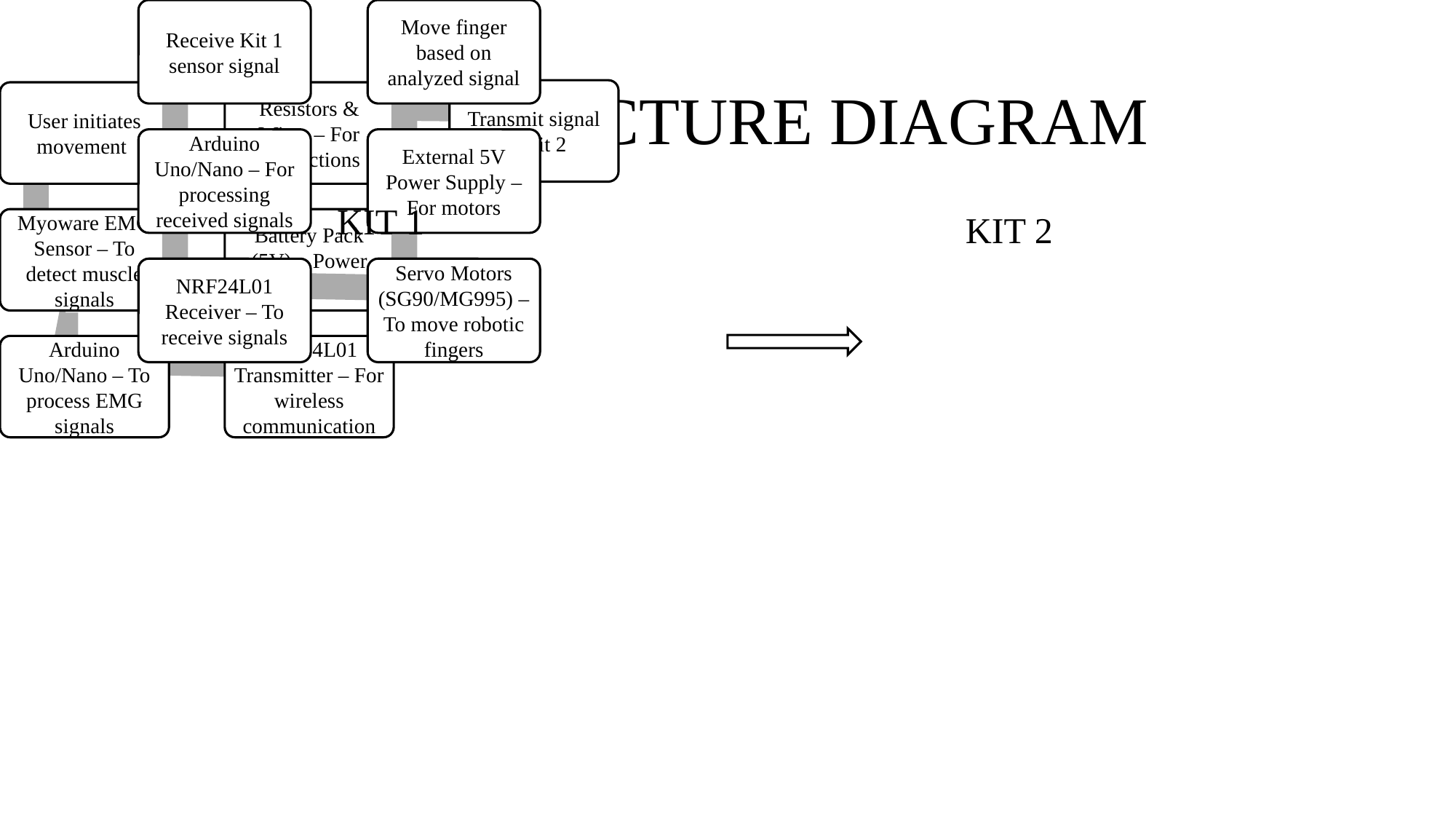

# ARCHITECTURE DIAGRAM
KIT 1
KIT 2
User initiates movement
Myoware EMG Sensor – To detect muscle signals
Arduino Uno/Nano – To process EMG signals
NRF24L01 Transmitter – For wireless communication
Battery Pack (5V) – Power supply
Resistors & Wires – For connections
Transmit signal to Kit 2
Receive Kit 1 sensor signal
Arduino Uno/Nano – For processing received signals
NRF24L01 Receiver – To receive signals
Servo Motors (SG90/MG995) – To move robotic fingers
External 5V Power Supply – For motors
Move finger based on analyzed signal

12